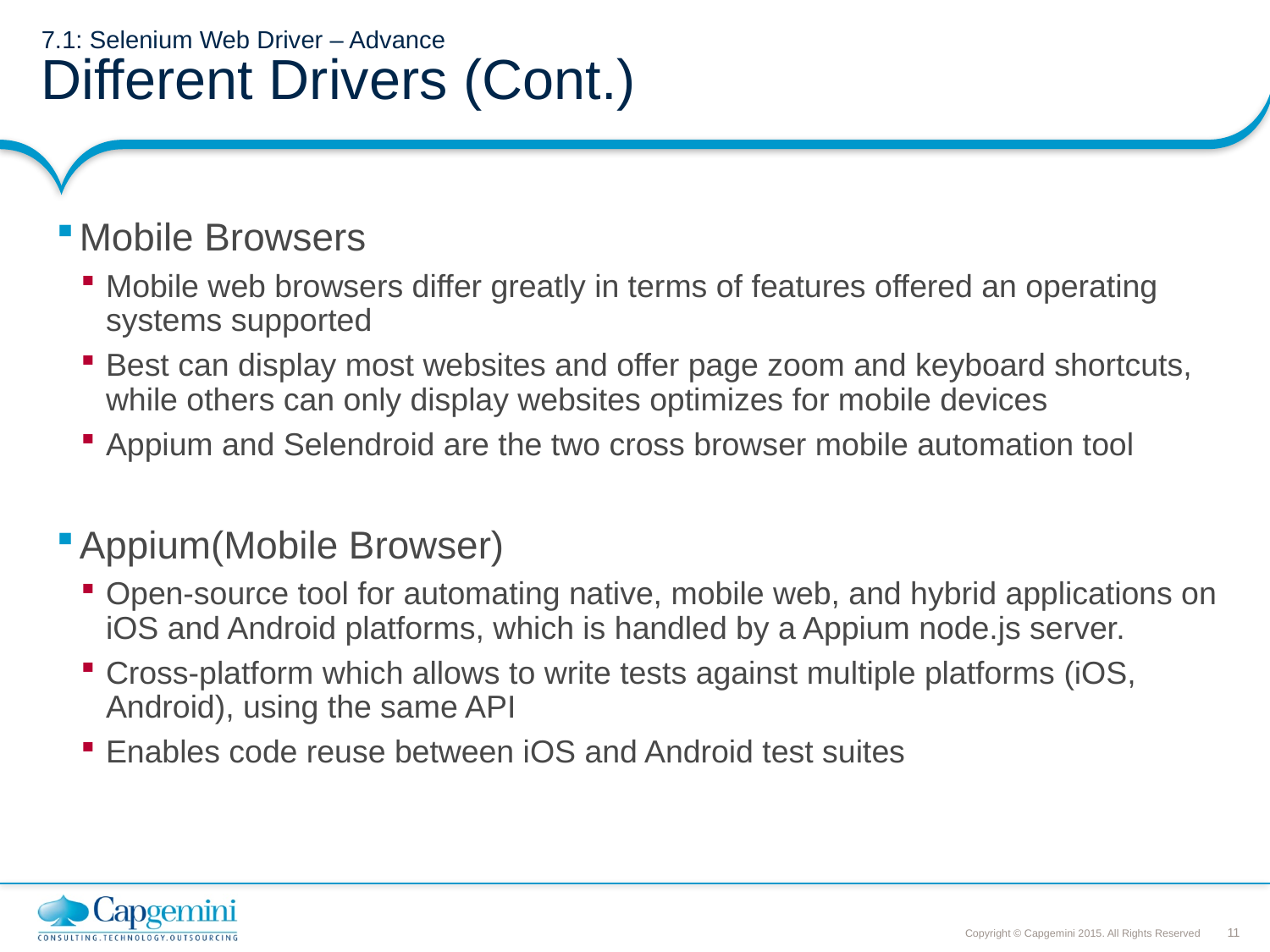

# 7.1: Selenium Web Driver – Advance Different Drivers (Cont.)
Mobile Browsers
Mobile web browsers differ greatly in terms of features offered an operating systems supported
Best can display most websites and offer page zoom and keyboard shortcuts, while others can only display websites optimizes for mobile devices
Appium and Selendroid are the two cross browser mobile automation tool

Appium(Mobile Browser)
Open-source tool for automating native, mobile web, and hybrid applications on iOS and Android platforms, which is handled by a Appium node.js server.
Cross-platform which allows to write tests against multiple platforms (iOS, Android), using the same API
Enables code reuse between iOS and Android test suites